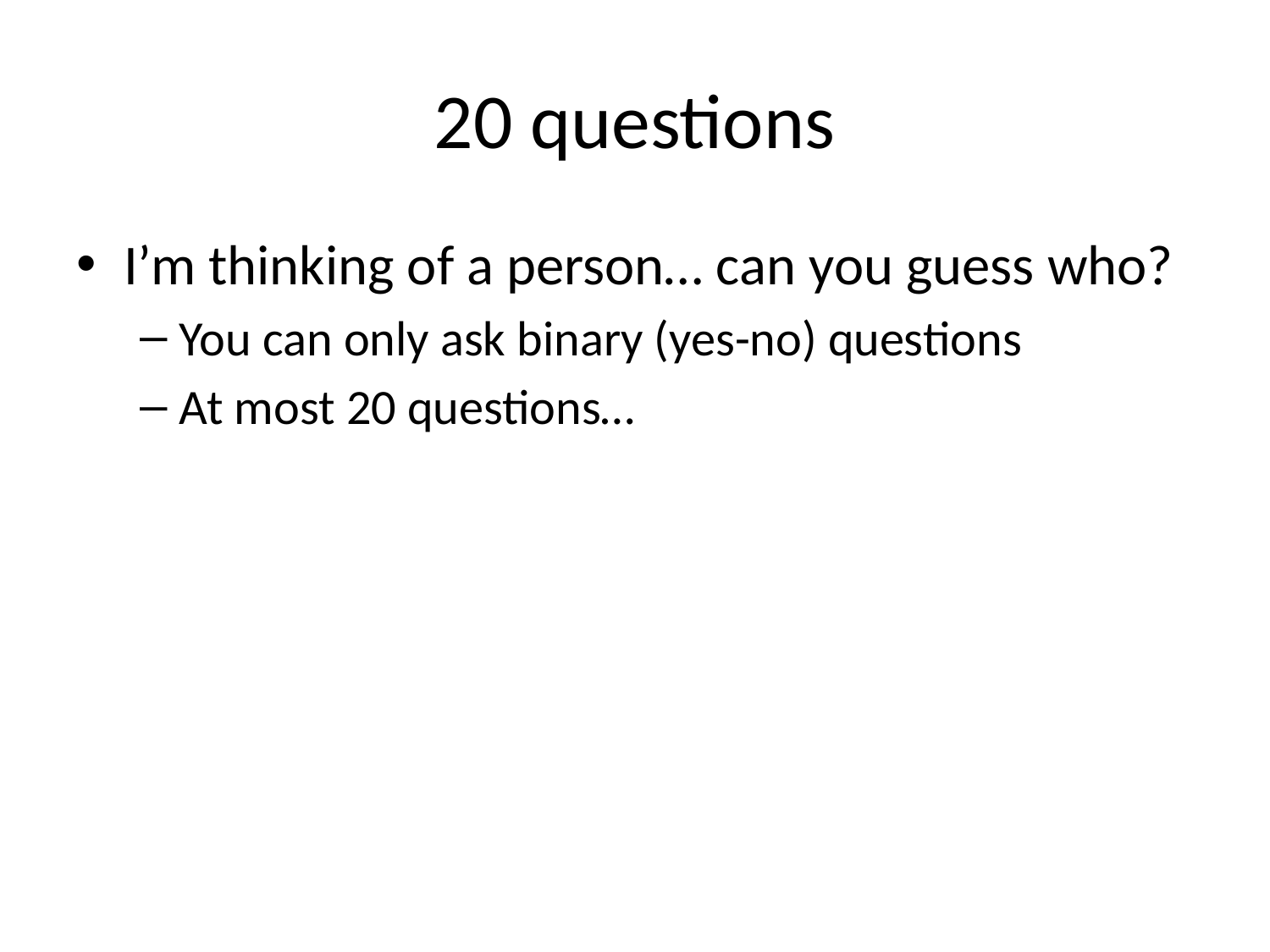

# 20 questions
I’m thinking of a person… can you guess who?
You can only ask binary (yes-no) questions
At most 20 questions…